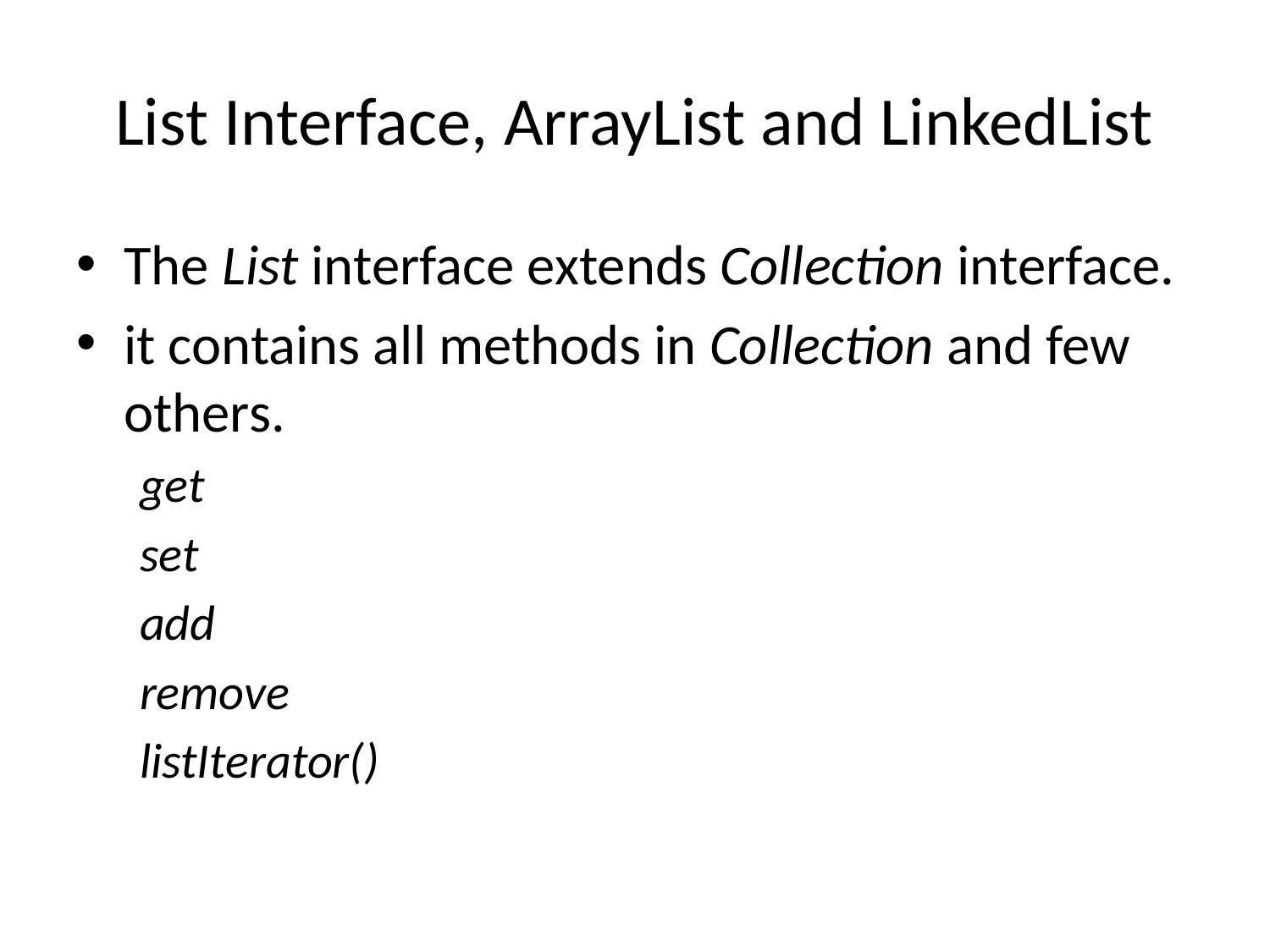

# List Interface, ArrayList and LinkedList
The List interface extends Collection interface.
it contains all methods in Collection and few others.
get
set
add
remove
listIterator()